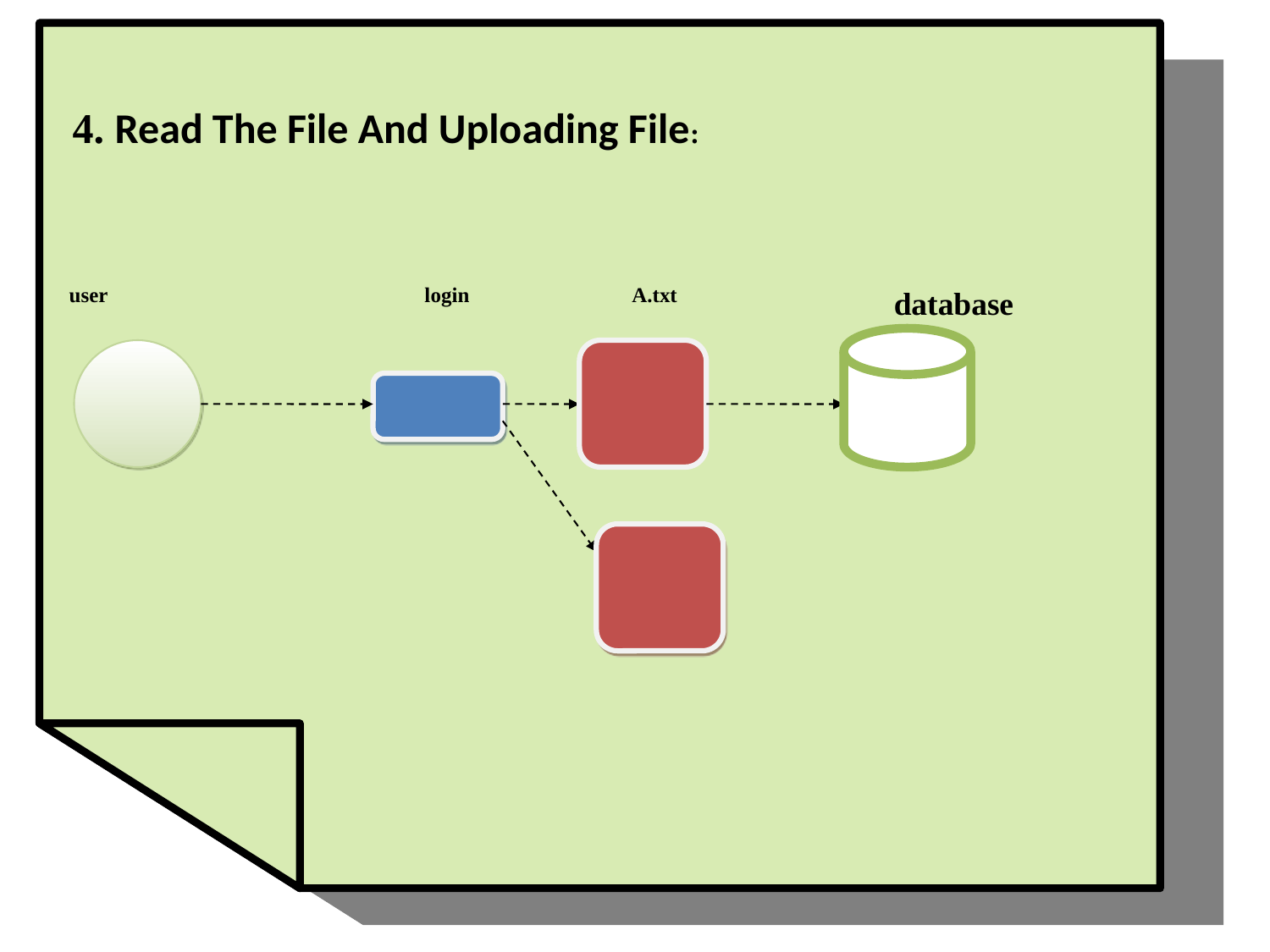

4. Read The File And Uploading File:

user                                                            login                               A.txt

 database